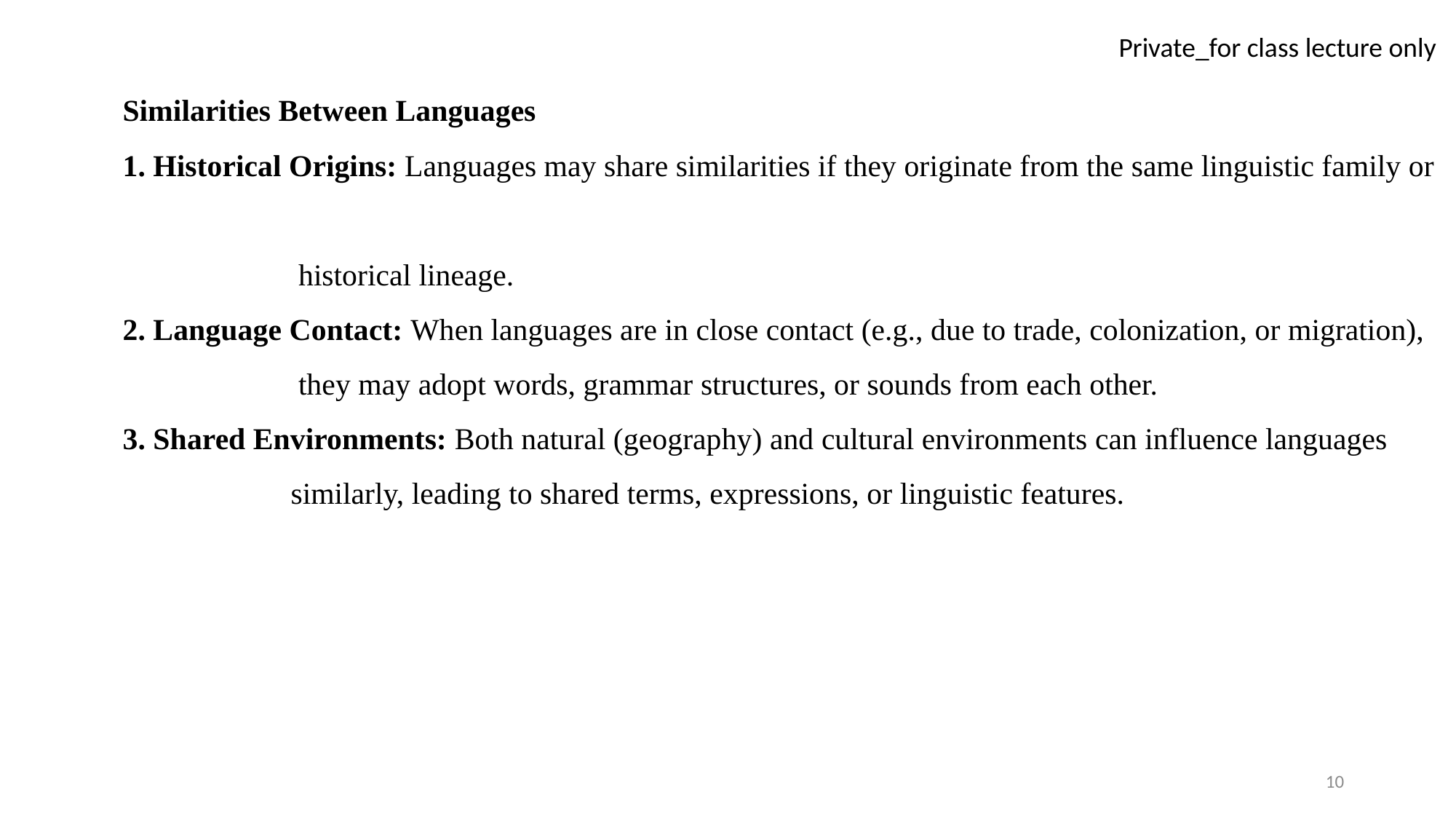

Similarities Between Languages
1. Historical Origins: Languages may share similarities if they originate from the same linguistic family or
                       historical lineage.
2. Language Contact: When languages are in close contact (e.g., due to trade, colonization, or migration),
                       they may adopt words, grammar structures, or sounds from each other.
3. Shared Environments: Both natural (geography) and cultural environments can influence languages
                      similarly, leading to shared terms, expressions, or linguistic features.
10